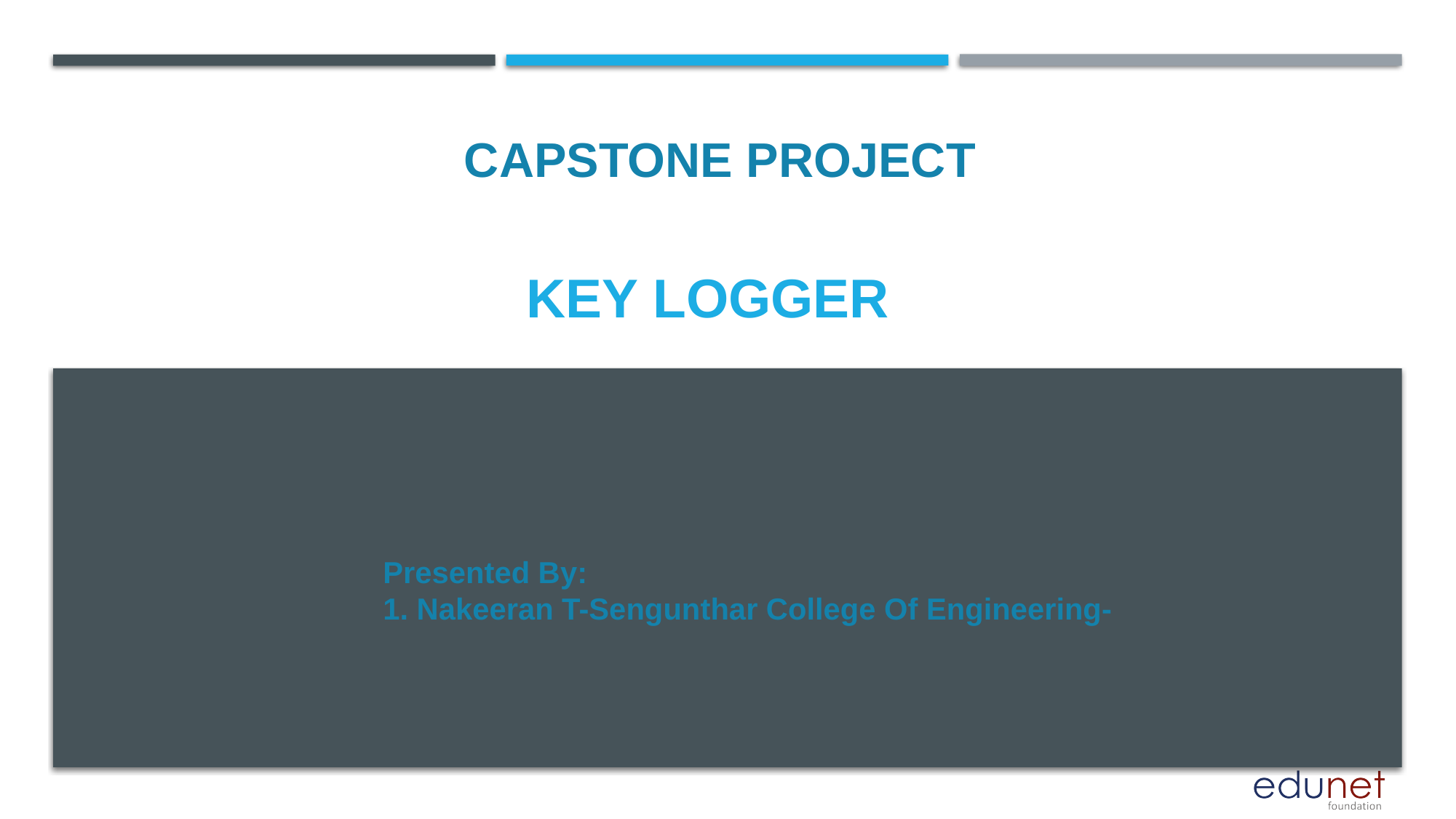

CAPSTONE PROJECT
# Key logger
Presented By:
1. Nakeeran T-Sengunthar College Of Engineering-